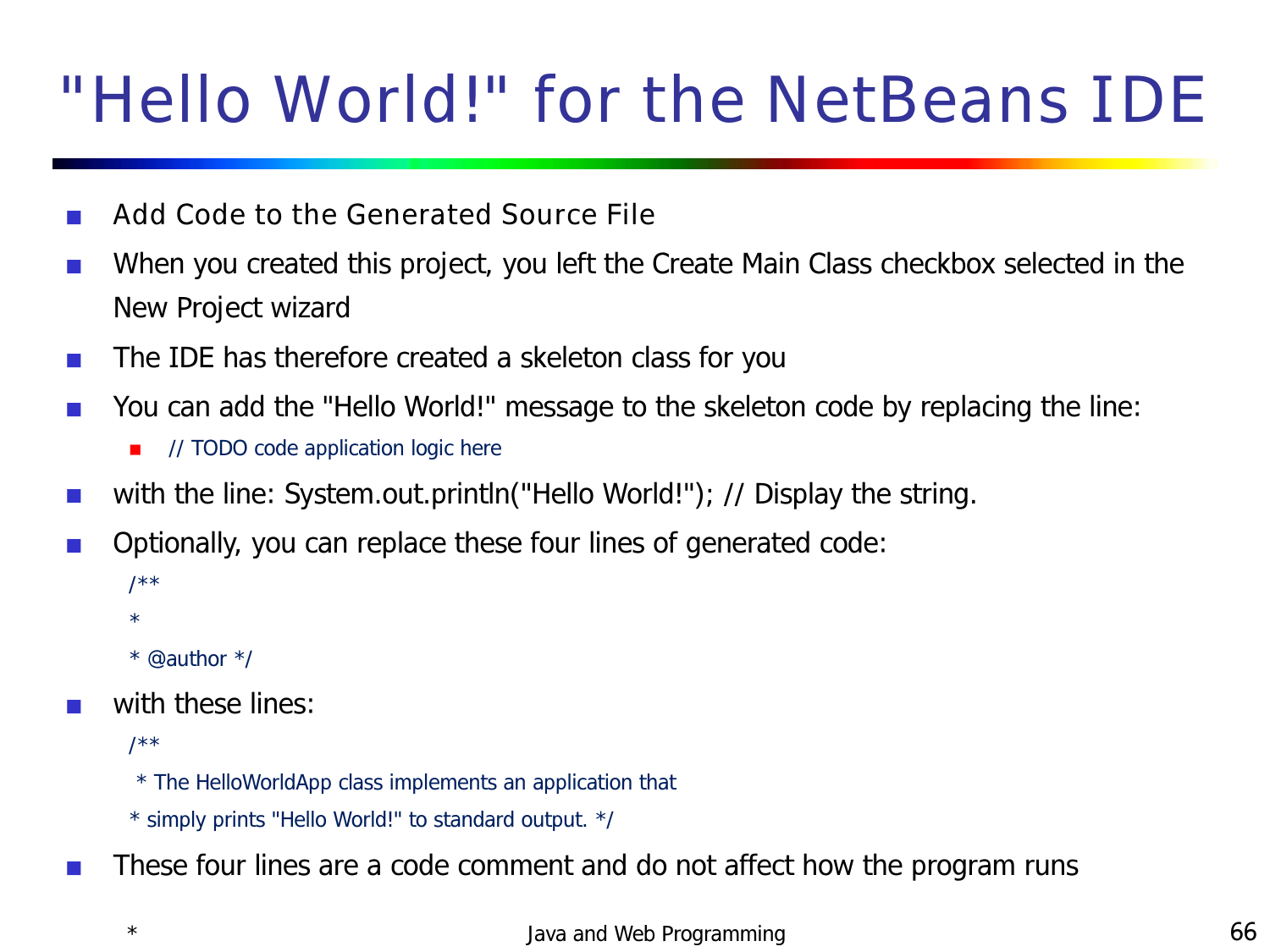

# "Hello World!" for the NetBeans IDE
Add Code to the Generated Source File
When you created this project, you left the Create Main Class checkbox selected in the New Project wizard
The IDE has therefore created a skeleton class for you
You can add the "Hello World!" message to the skeleton code by replacing the line:
// TODO code application logic here
with the line: System.out.println("Hello World!"); // Display the string.
Optionally, you can replace these four lines of generated code:
/**
*
* @author */
with these lines:
/**
 * The HelloWorldApp class implements an application that
* simply prints "Hello World!" to standard output. */
These four lines are a code comment and do not affect how the program runs
*
66
Java and Web Programming